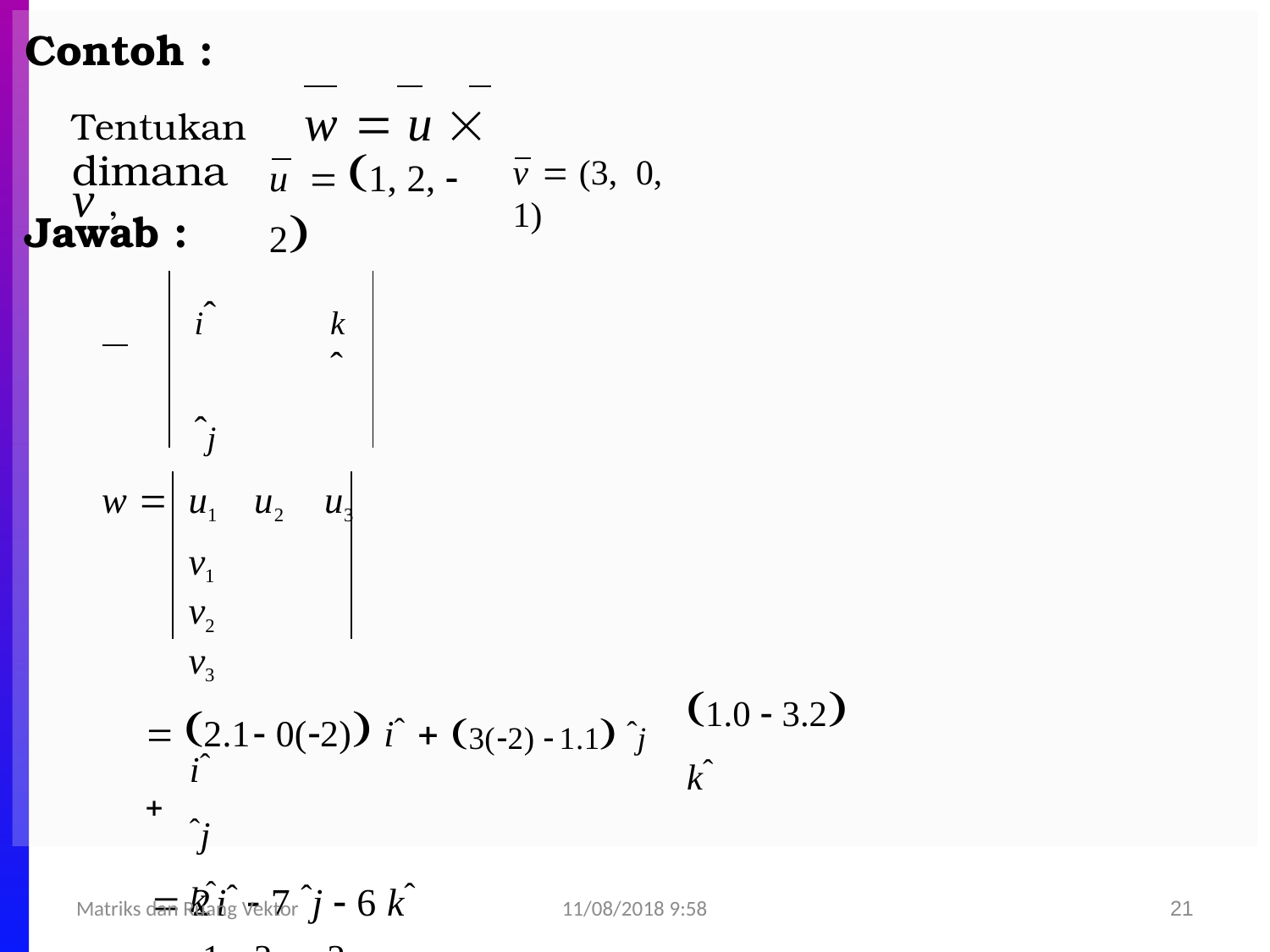

Contoh :
Tentukan	w = u × v ,

u  = (1, 2, − 2)
dimana
Jawab :
v = (3,  0, 1)

kˆ

iˆ	ˆj
w =	u1	u2	u3
v1	v2	v3

iˆ	ˆj	kˆ
=	1	2	− 2
3	0	1

= (2.1− 0(−2)) iˆ + (3(−2) −1.1) ˆj +
= 2iˆ − 7 ˆj − 6 kˆ
(1.0 − 3.2) kˆ
11/08/2018 9:58
Matriks dan Ruang Vektor
21